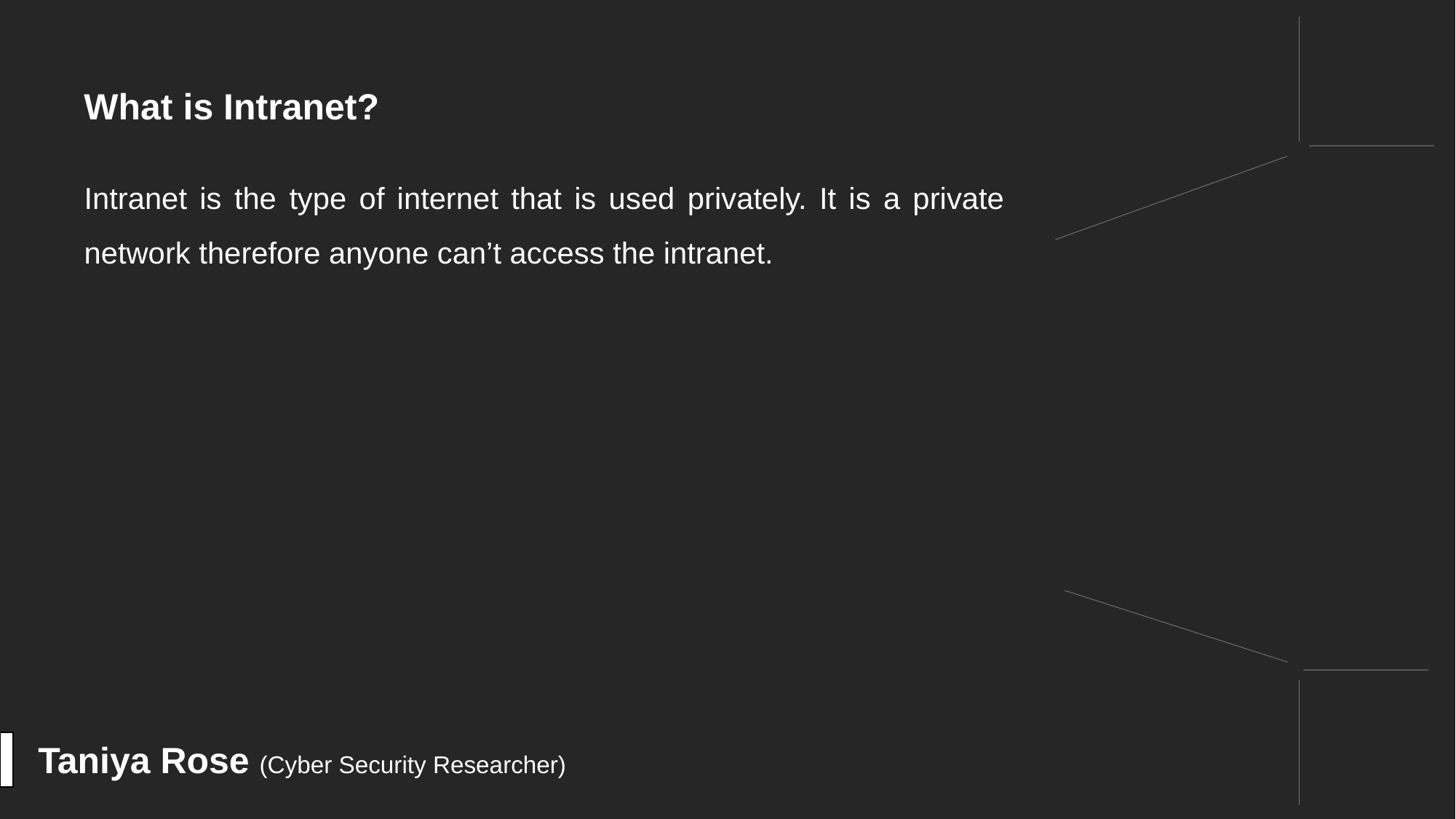

What is Intranet?
Intranet is the type of internet that is used privately. It is a private network therefore anyone can’t access the intranet.
Taniya Rose (Cyber Security Researcher)